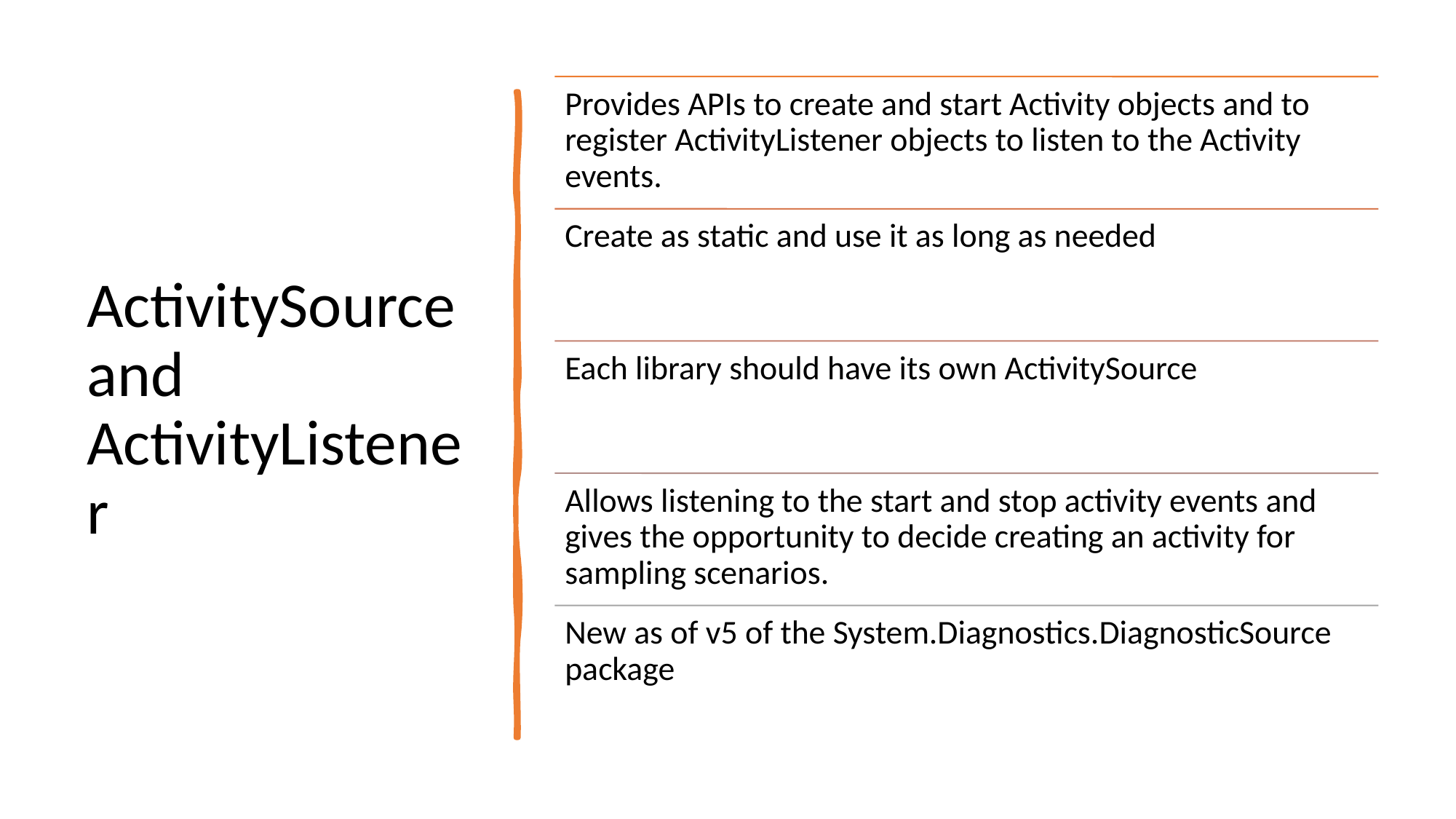

Provides APIs to create and start Activity objects and to register ActivityListener objects to listen to the Activity events.
Create as static and use it as long as needed
Each library should have its own ActivitySource
Allows listening to the start and stop activity events and gives the opportunity to decide creating an activity for sampling scenarios.
New as of v5 of the System.Diagnostics.DiagnosticSource package
# ActivitySource and ActivityListener